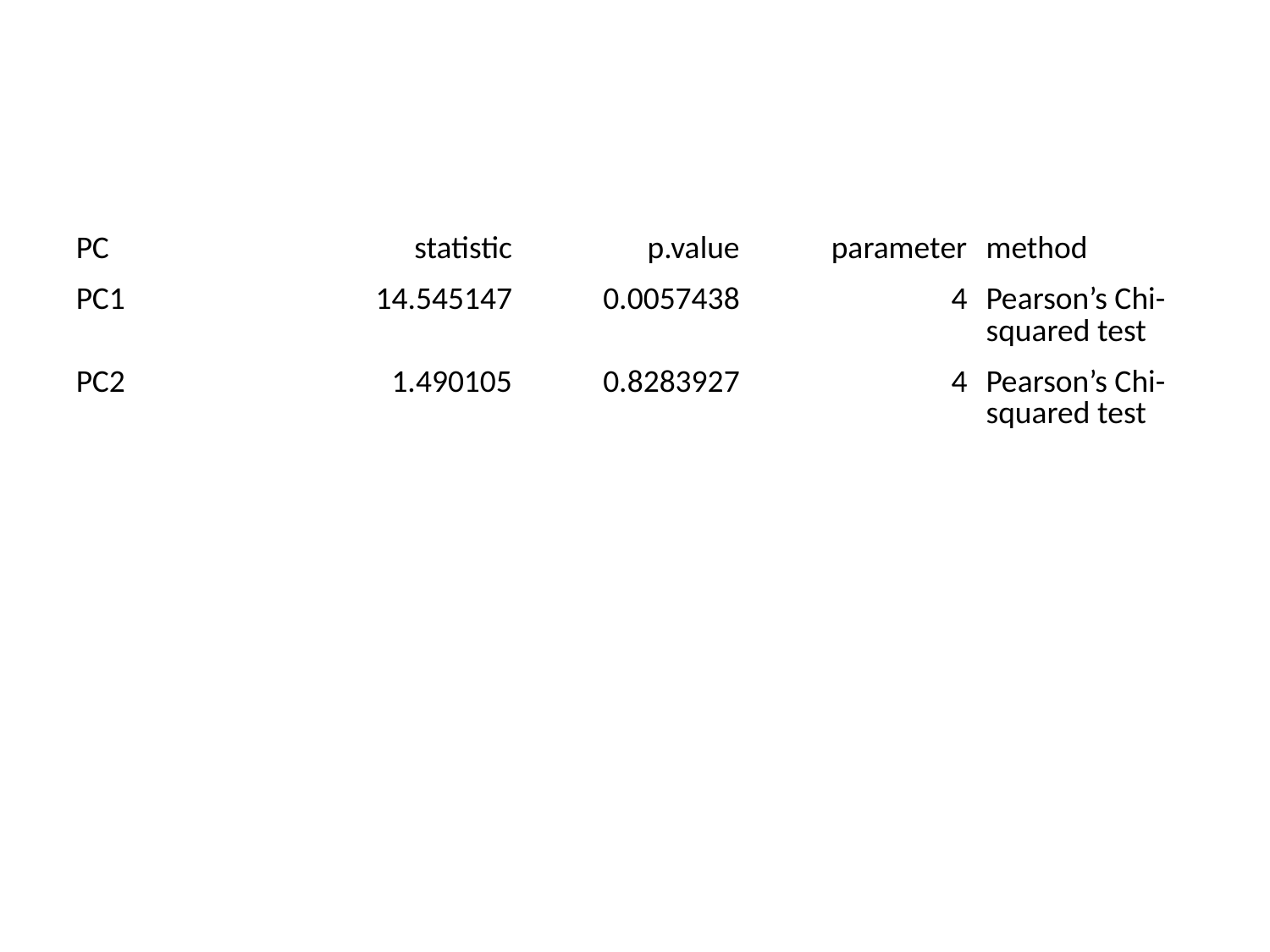

| PC | statistic | p.value | parameter | method |
| --- | --- | --- | --- | --- |
| PC1 | 14.545147 | 0.0057438 | 4 | Pearson’s Chi-squared test |
| PC2 | 1.490105 | 0.8283927 | 4 | Pearson’s Chi-squared test |